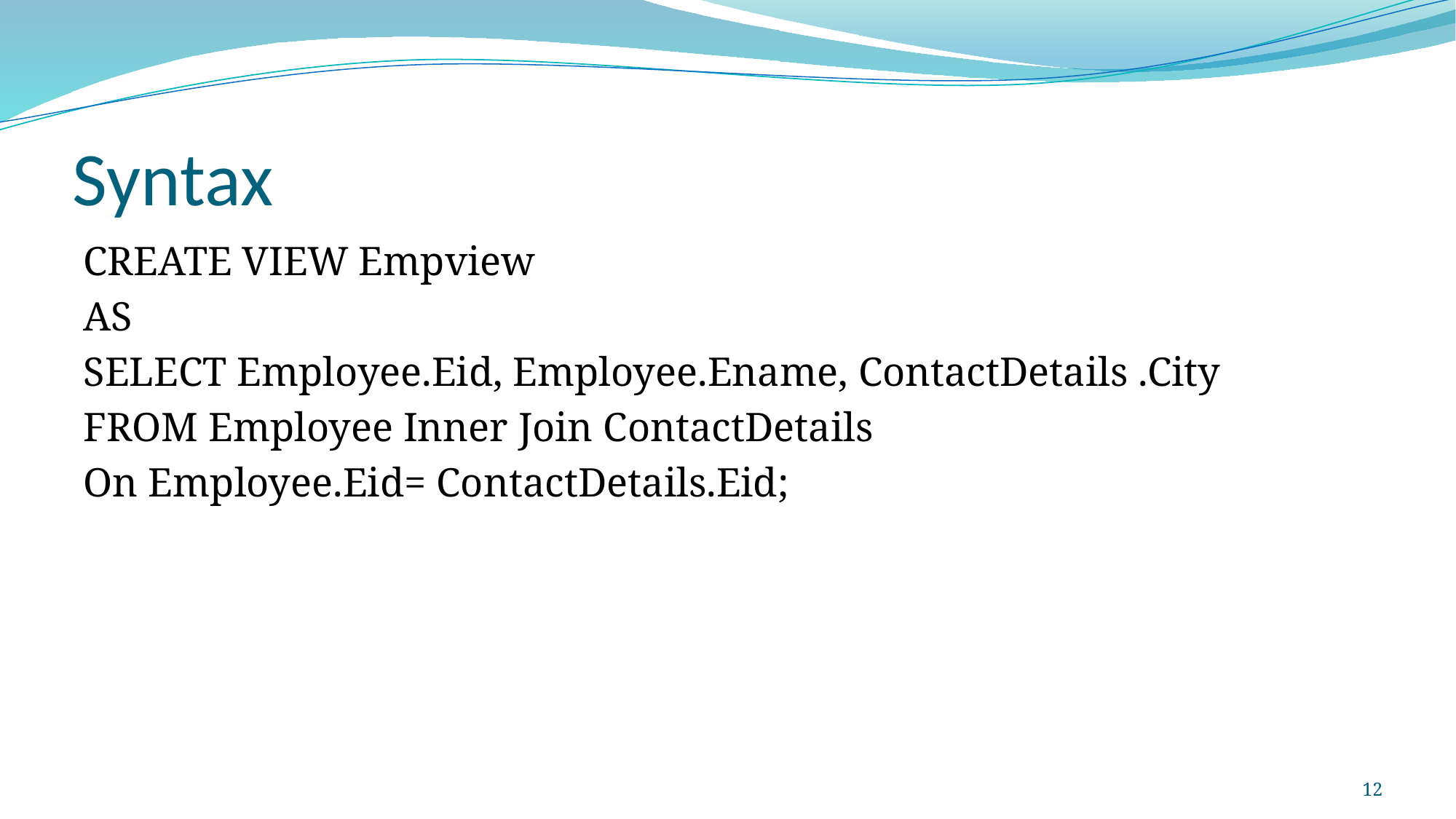

# Syntax
CREATE VIEW Empview
AS
SELECT Employee.Eid, Employee.Ename, ContactDetails .City
FROM Employee Inner Join ContactDetails
On Employee.Eid= ContactDetails.Eid;

12